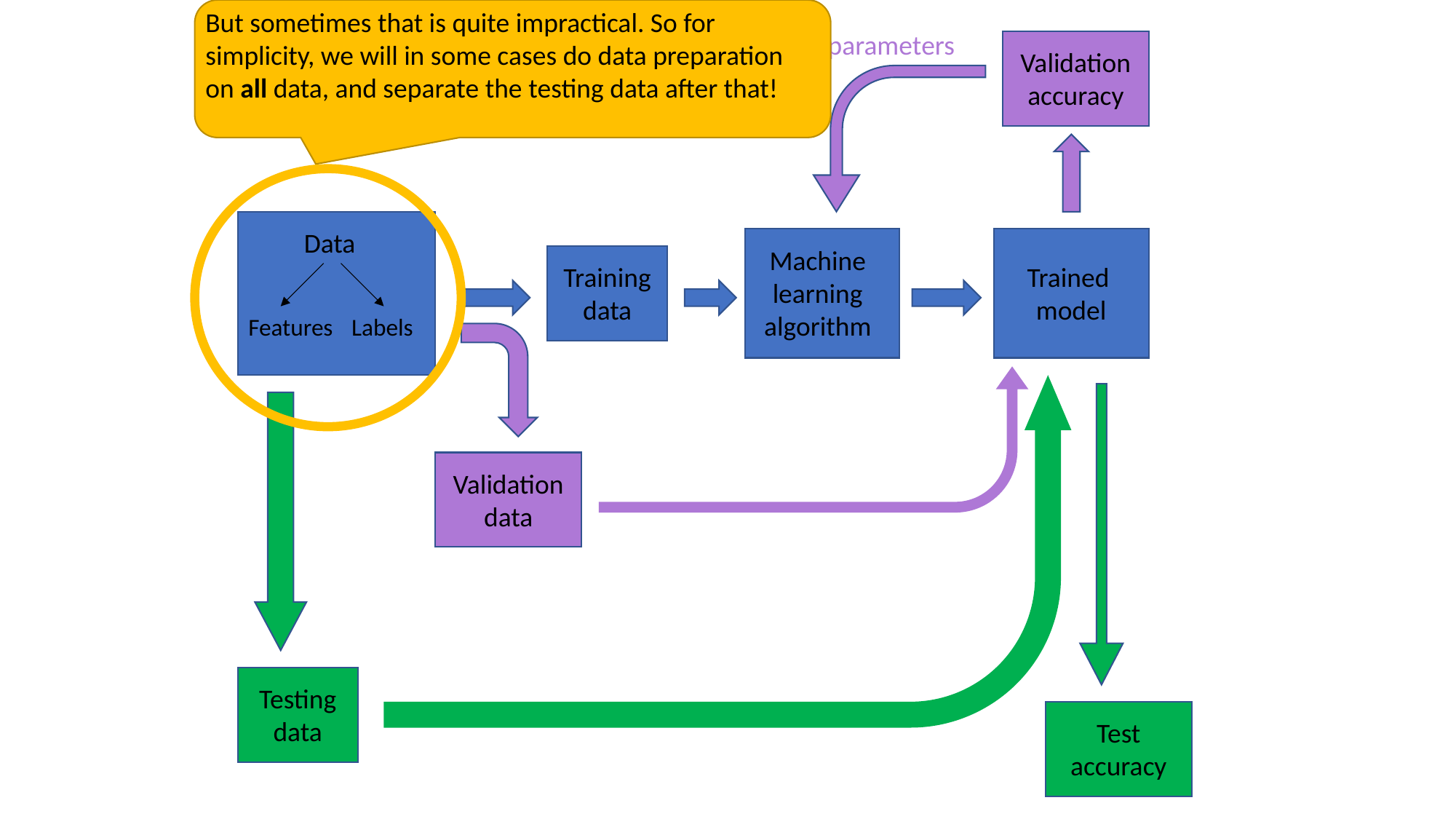

But sometimes that is quite impractical. So for simplicity, we will in some cases do data preparation on all data, and separate the testing data after that!

Tune hyperparameters

Validation accuracy

Data

Machine learning algorithm

Training data
Trained
model

Features
Labels
Labels

Testing data

Test accuracy

Validation data